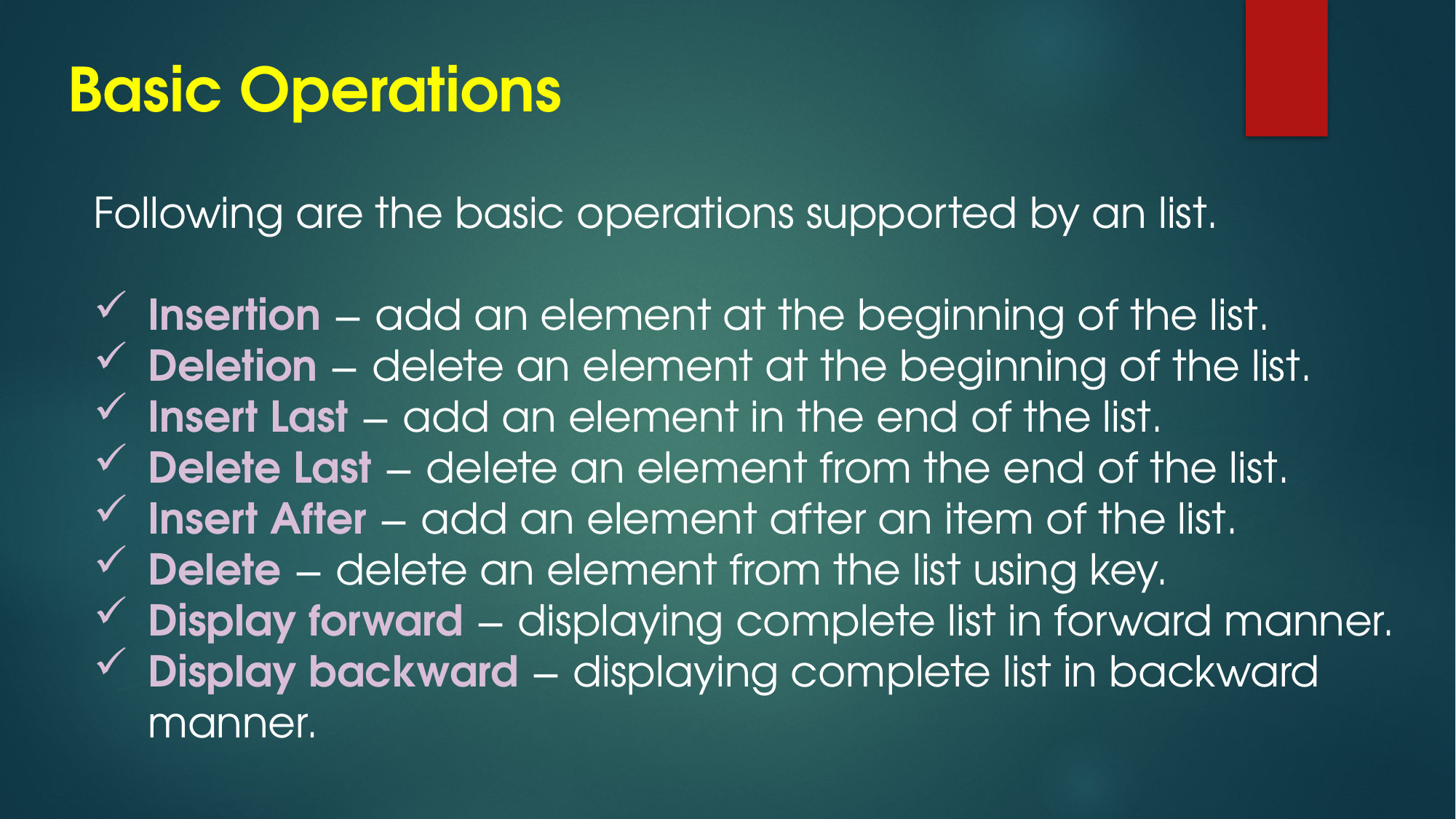

# Basic Operations
Following are the basic operations supported by an list.

Insertion − add an element at the beginning of the list.
Deletion − delete an element at the beginning of the list.
Insert Last − add an element in the end of the list.
Delete Last − delete an element from the end of the list.
Insert After − add an element after an item of the list.
Delete − delete an element from the list using key.
Display forward − displaying complete list in forward manner.
Display backward − displaying complete list in backward manner.